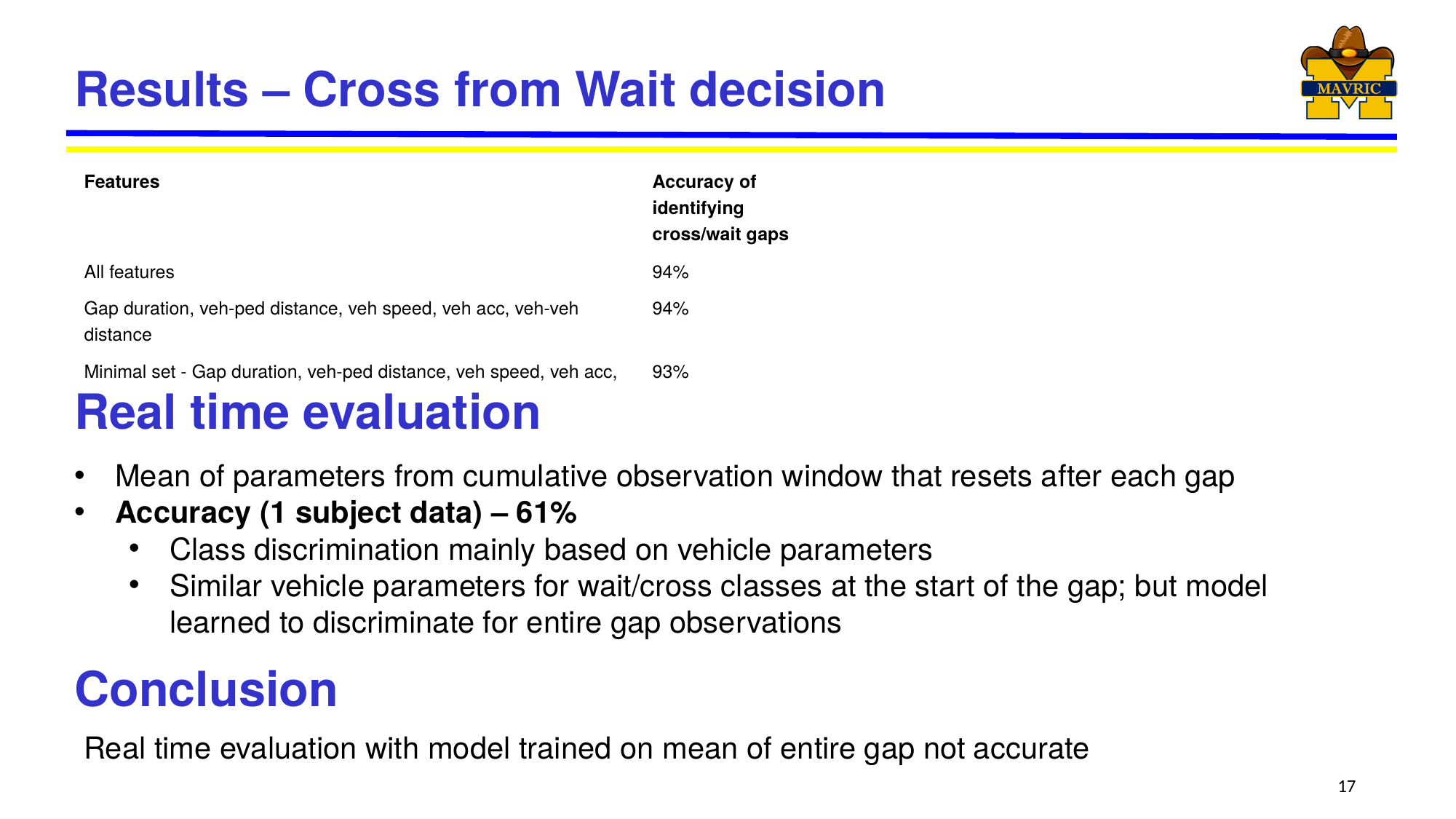

# Results – Cross from Wait decision
| Features | Accuracy of identifying cross/wait gaps |
| --- | --- |
| All features | 94% |
| Gap duration, veh-ped distance, veh speed, veh acc, veh-veh distance | 94% |
| Minimal set - Gap duration, veh-ped distance, veh speed, veh acc, | 93% |
Real time evaluation
Mean of parameters from cumulative observation window that resets after each gap
Accuracy (1 subject data) – 61%
Class discrimination mainly based on vehicle parameters
Similar vehicle parameters for wait/cross classes at the start of the gap; but model learned to discriminate for entire gap observations
Conclusion
Real time evaluation with model trained on mean of entire gap not accurate
17